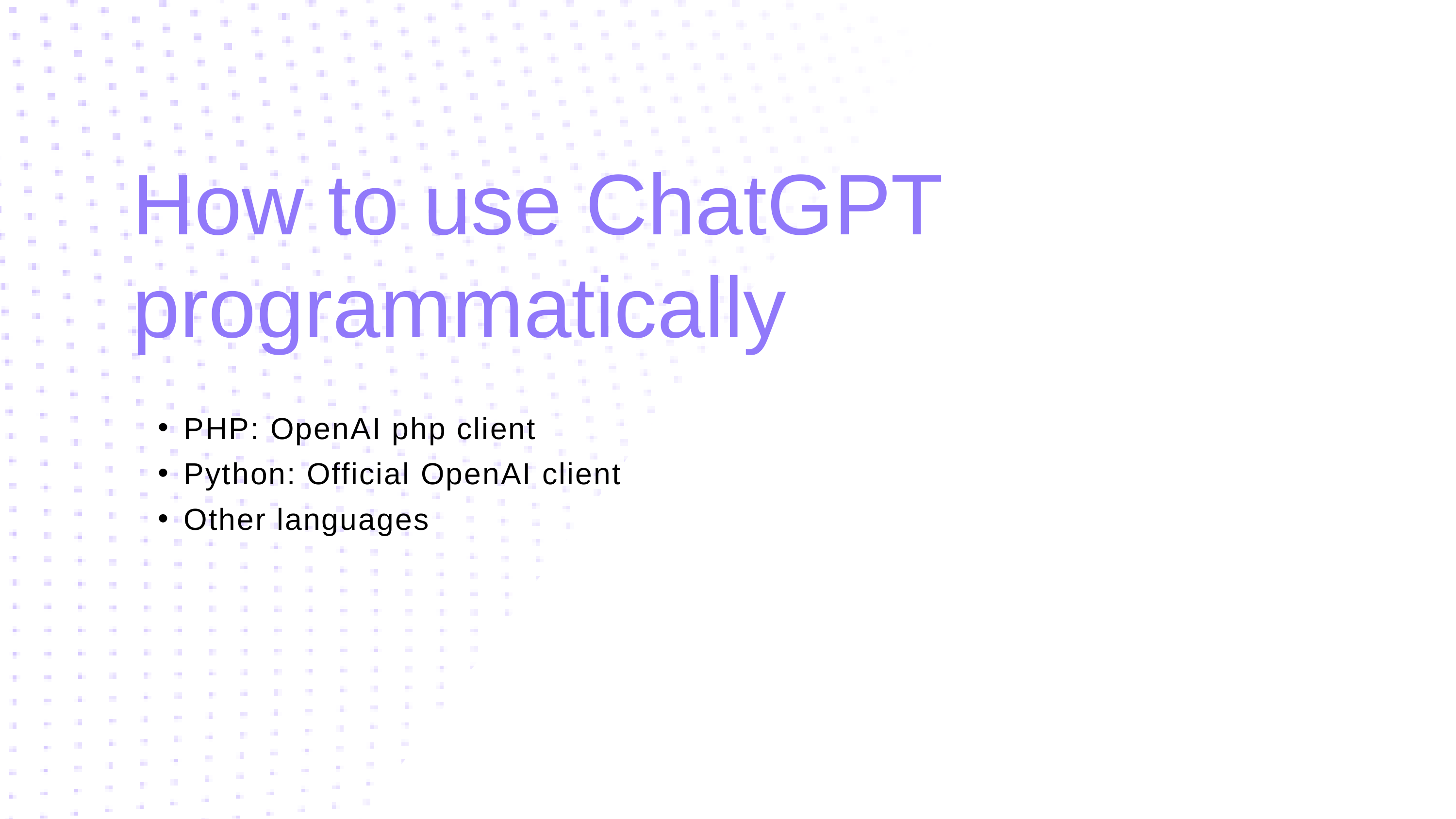

How to use ChatGPT programmatically
PHP: OpenAI php client
Python: Official OpenAI client
Other languages